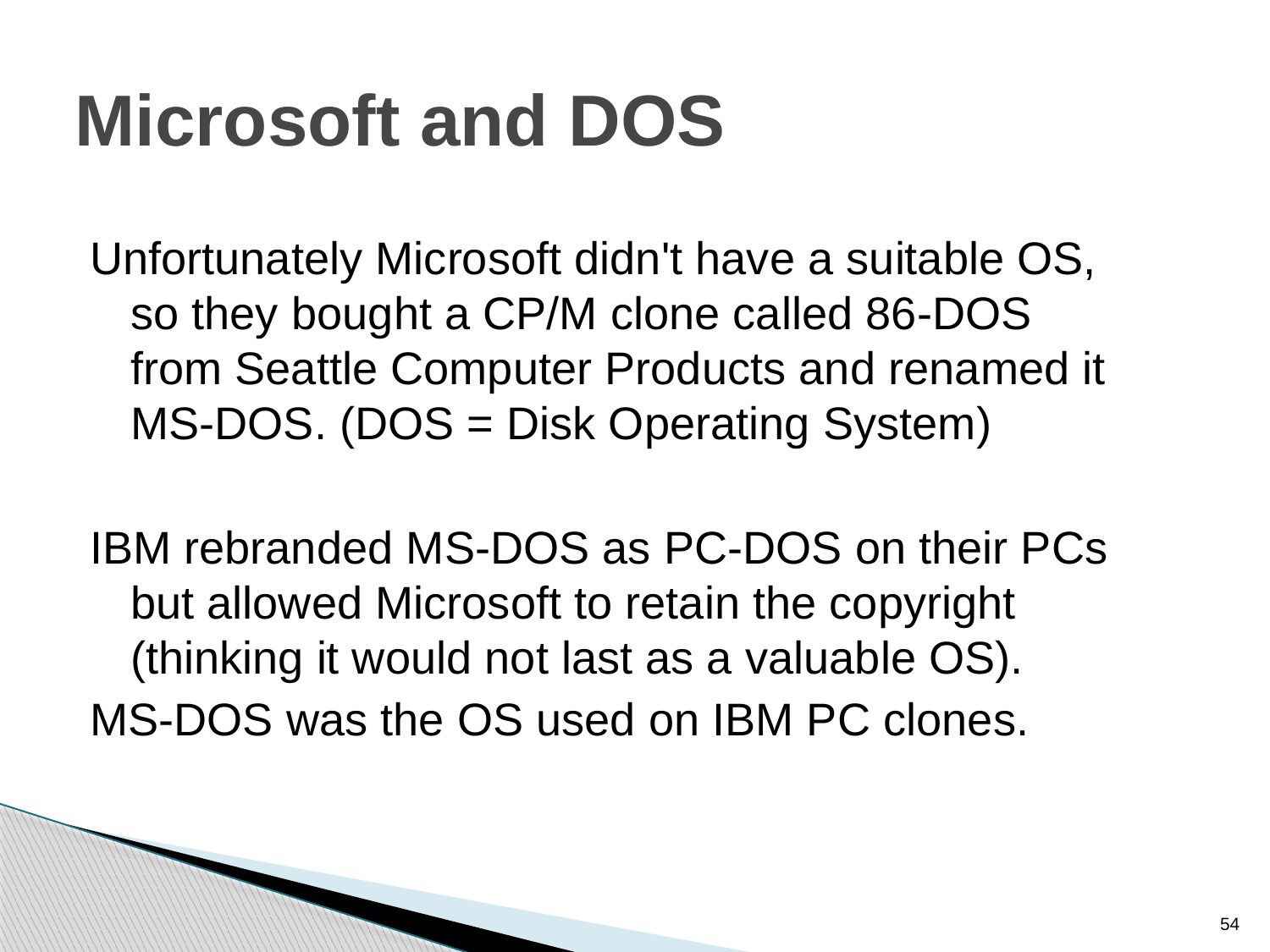

# Microsoft and DOS
Unfortunately Microsoft didn't have a suitable OS, so they bought a CP/M clone called 86-DOS from Seattle Computer Products and renamed it MS-DOS. (DOS = Disk Operating System)

IBM rebranded MS-DOS as PC-DOS on their PCs but allowed Microsoft to retain the copyright (thinking it would not last as a valuable OS).
MS-DOS was the OS used on IBM PC clones.
54